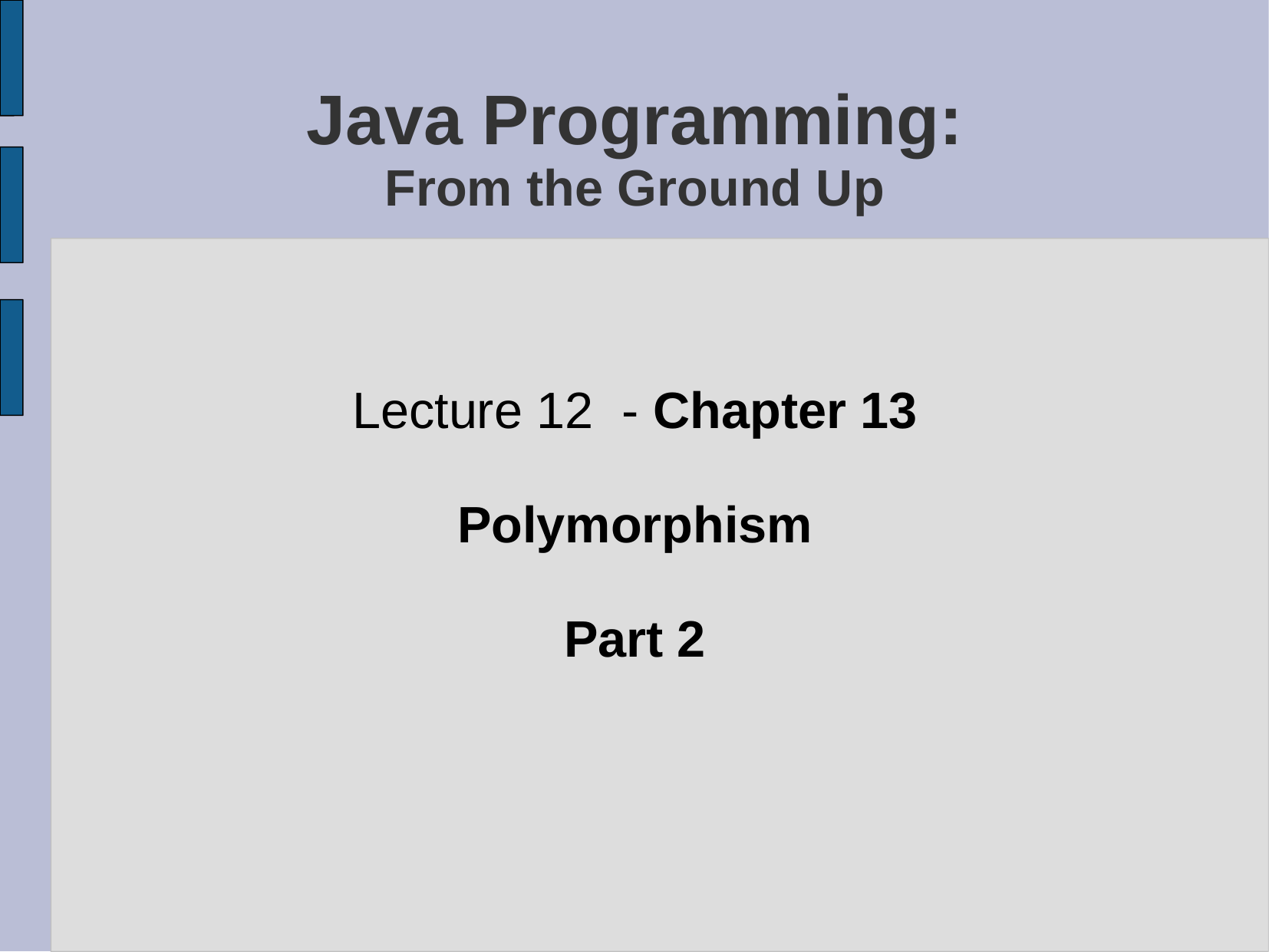

# Java Programming: From the Ground Up

Lecture 12  - Chapter 13

Polymorphism

Part 2